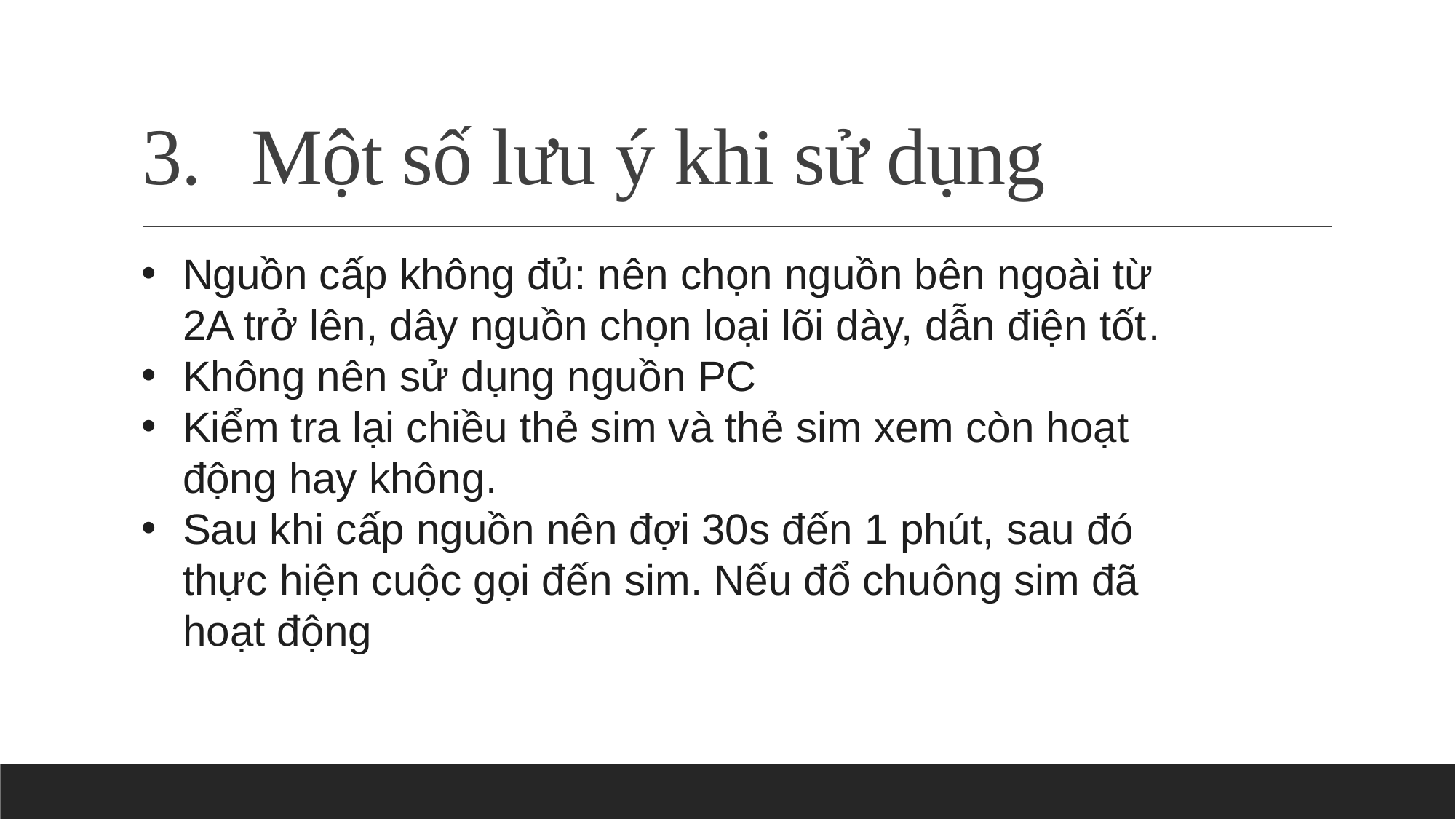

# 3.	Một số lưu ý khi sử dụng
Nguồn cấp không đủ: nên chọn nguồn bên ngoài từ 2A trở lên, dây nguồn chọn loại lõi dày, dẫn điện tốt.
Không nên sử dụng nguồn PC
Kiểm tra lại chiều thẻ sim và thẻ sim xem còn hoạt động hay không.
Sau khi cấp nguồn nên đợi 30s đến 1 phút, sau đó thực hiện cuộc gọi đến sim. Nếu đổ chuông sim đã hoạt động